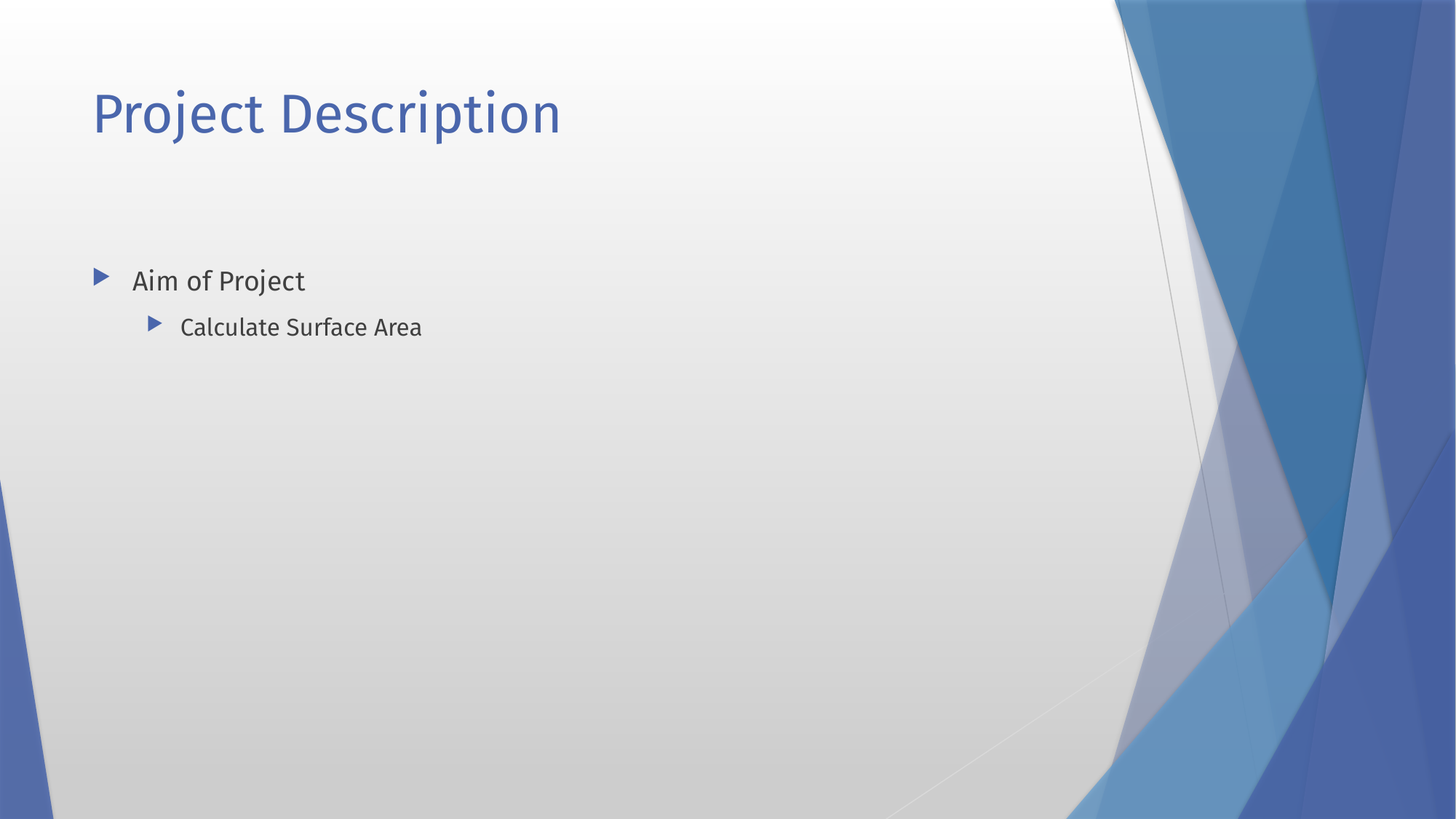

# Project Description
Aim of Project
Calculate Surface Area